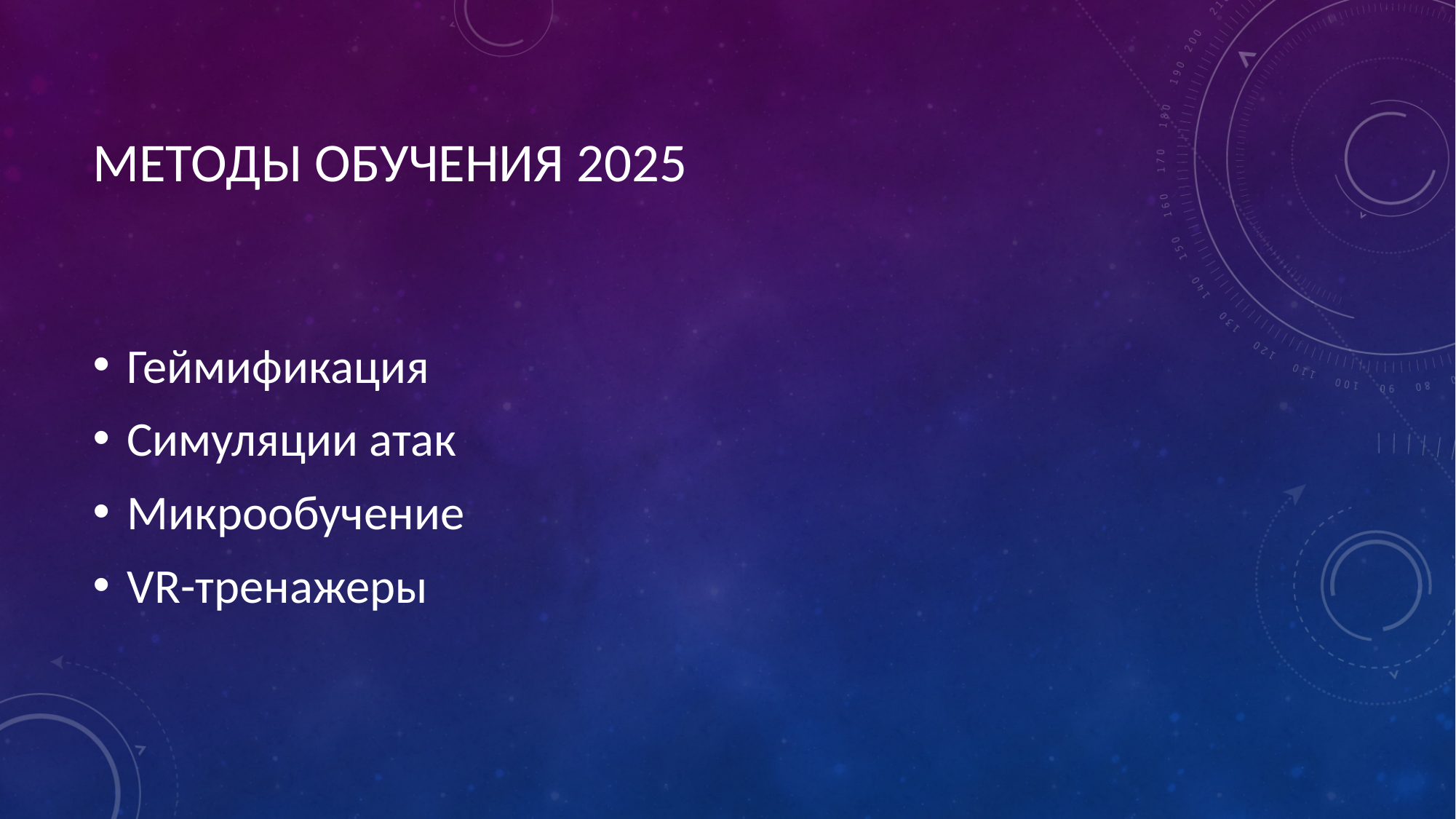

# Методы обучения 2025
Геймификация
Симуляции атак
Микрообучение
VR-тренажеры